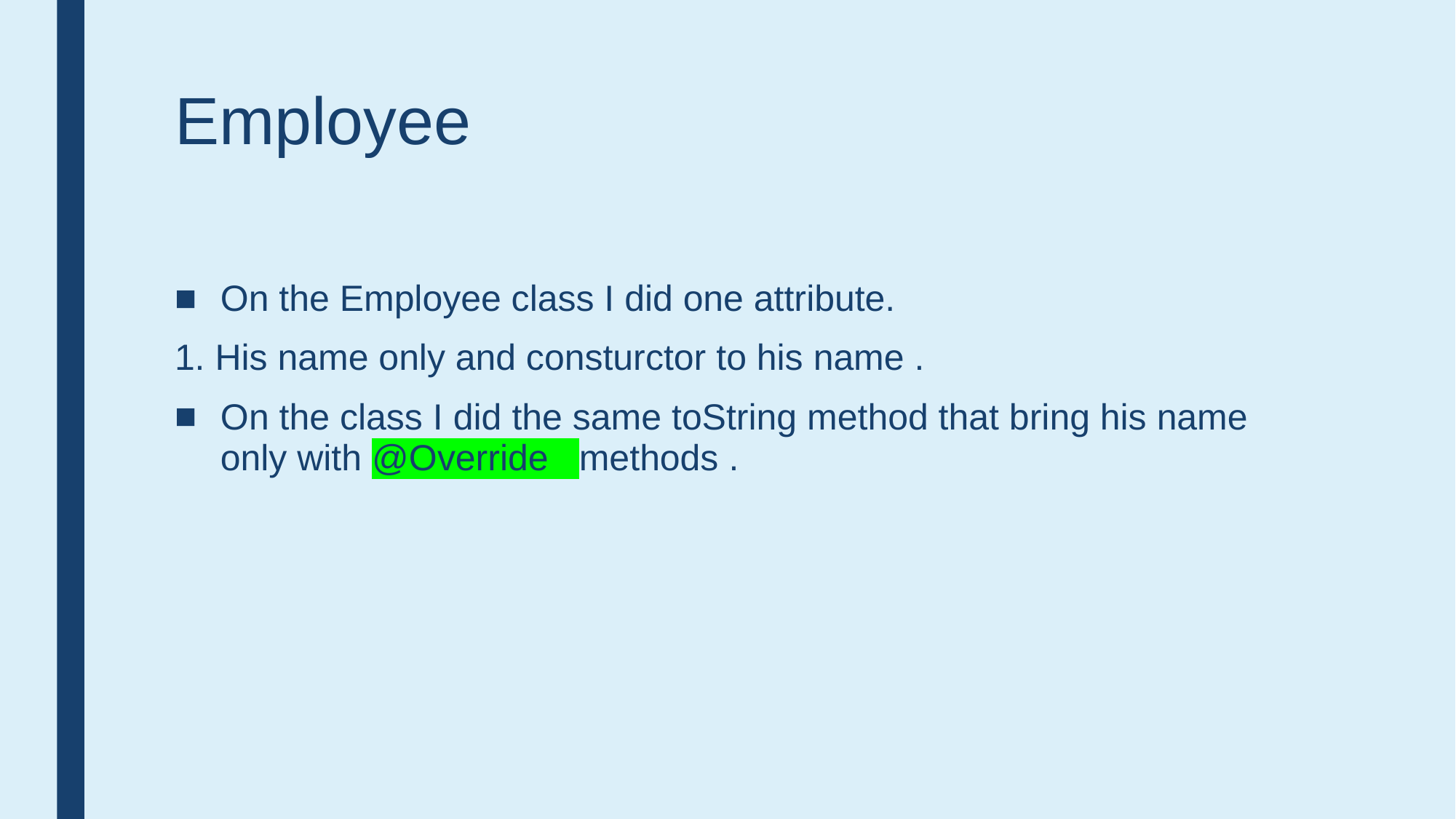

# Employee
On the Employee class I did one attribute.
1. His name only and consturctor to his name .
On the class I did the same toString method that bring his name only with @Override   methods .